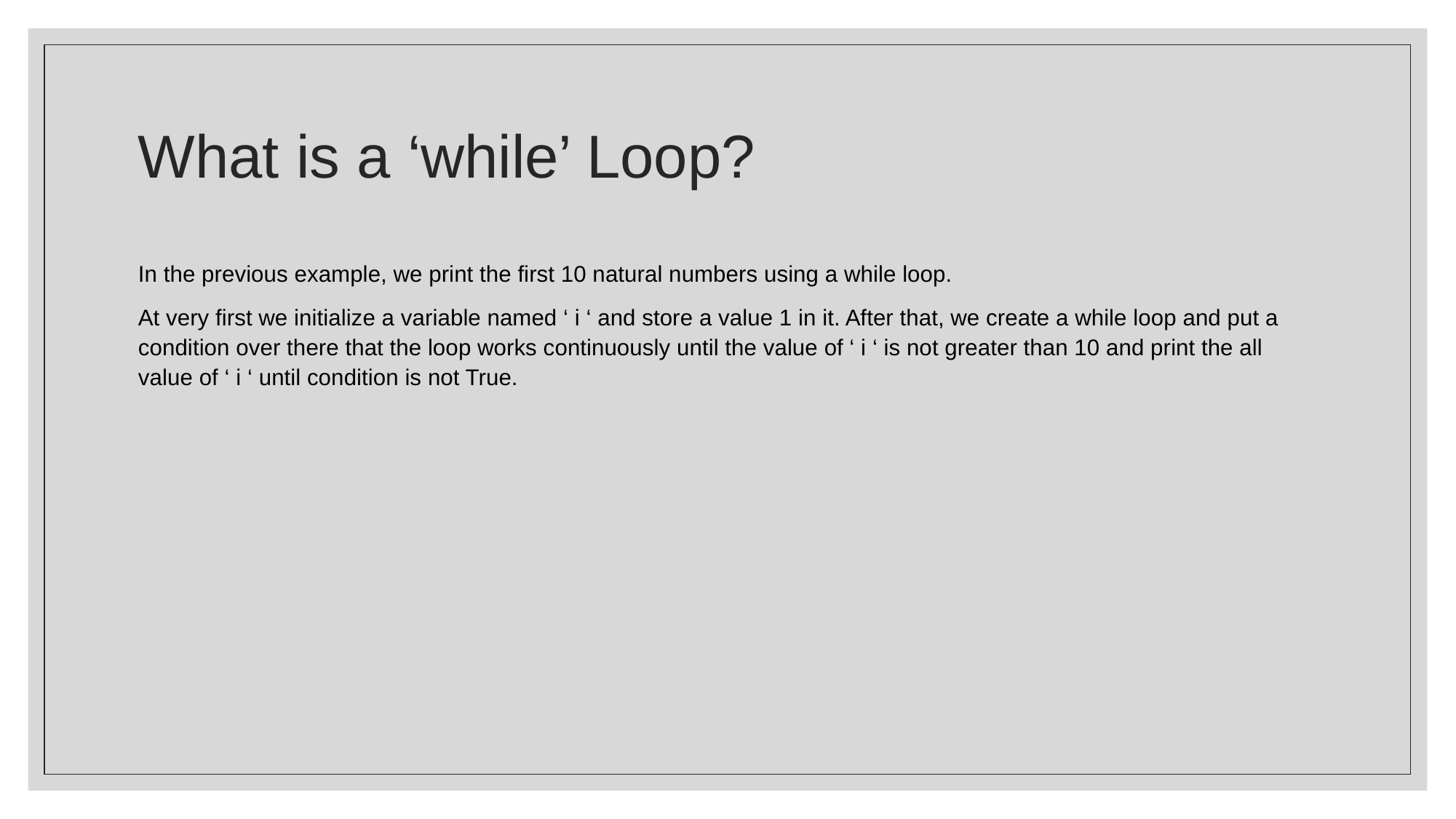

# What is a ‘while’ Loop?
In the previous example, we print the first 10 natural numbers using a while loop.
At very first we initialize a variable named ‘ i ‘ and store a value 1 in it. After that, we create a while loop and put a condition over there that the loop works continuously until the value of ‘ i ‘ is not greater than 10 and print the all value of ‘ i ‘ until condition is not True.